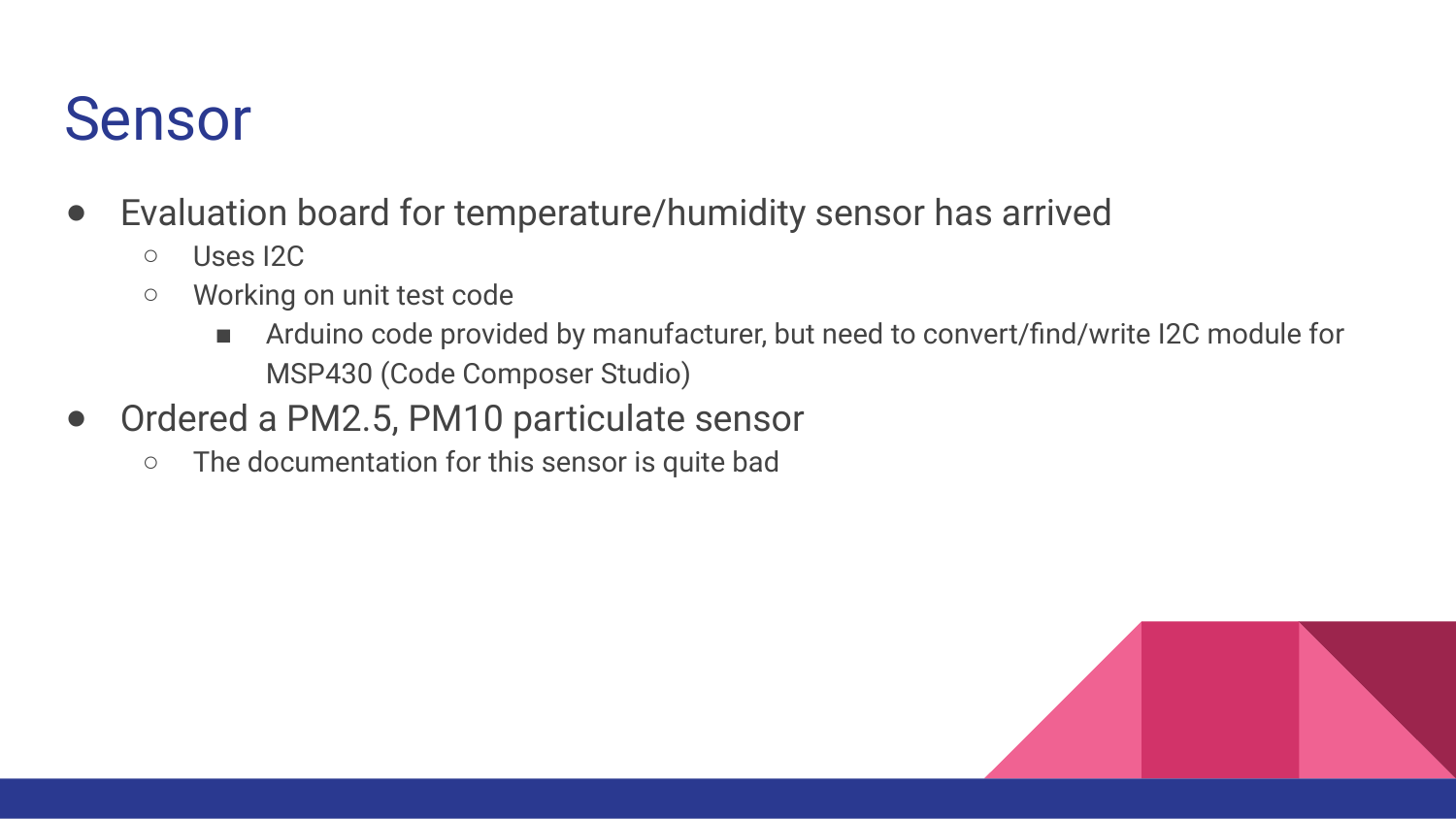

# Sensor
Evaluation board for temperature/humidity sensor has arrived
Uses I2C
Working on unit test code
Arduino code provided by manufacturer, but need to convert/find/write I2C module for MSP430 (Code Composer Studio)
Ordered a PM2.5, PM10 particulate sensor
The documentation for this sensor is quite bad